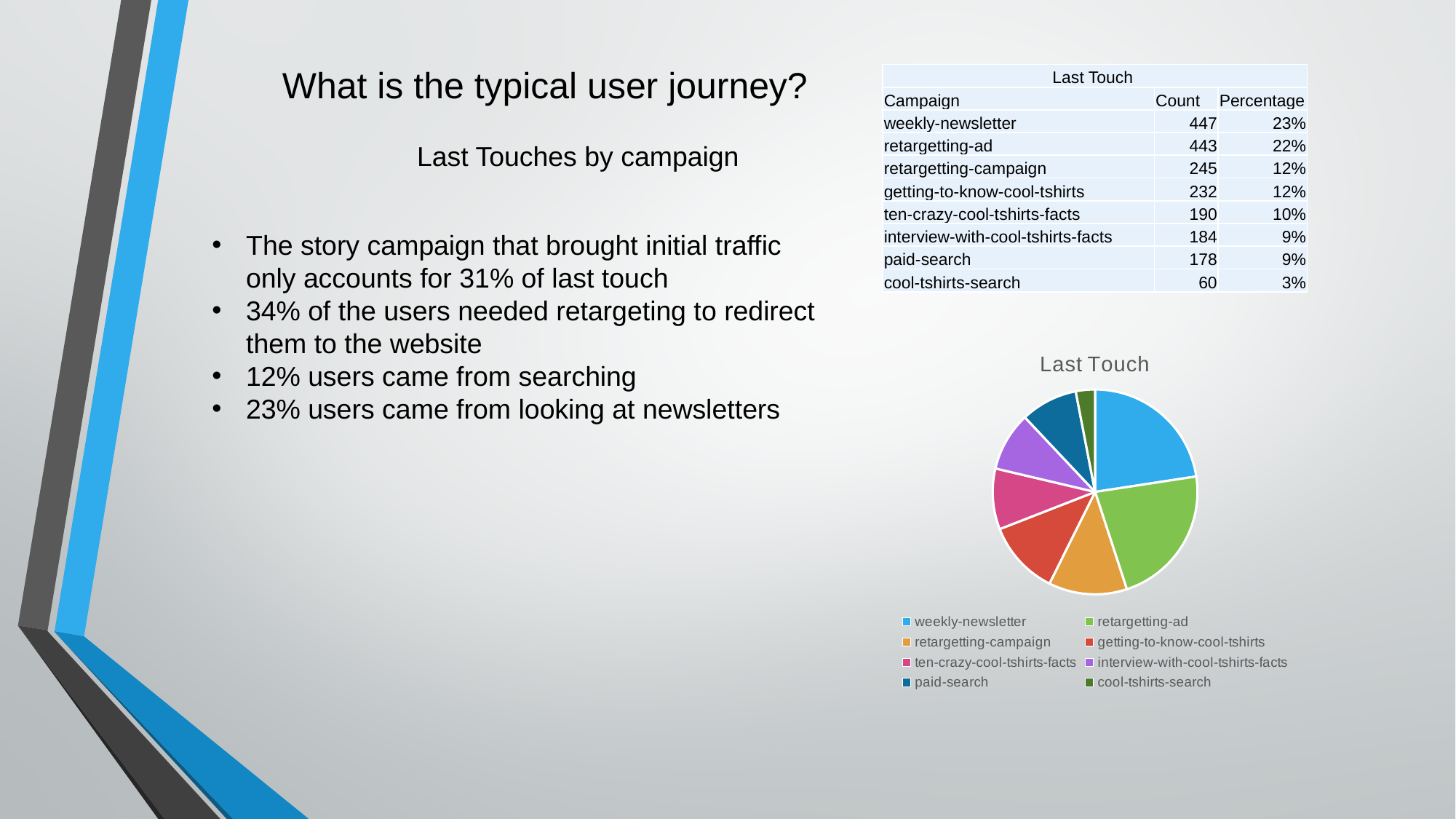

What is the typical user journey?

| Last Touch |  |  |
| --- | --- | --- |
| Campaign | Count | Percentage |
| weekly-newsletter | 447 | 23% |
| retargetting-ad | 443 | 22% |
| retargetting-campaign | 245 | 12% |
| getting-to-know-cool-tshirts | 232 | 12% |
| ten-crazy-cool-tshirts-facts | 190 | 10% |
| interview-with-cool-tshirts-facts | 184 | 9% |
| paid-search | 178 | 9% |
| cool-tshirts-search | 60 | 3% |
Last Touches by campaign
The story campaign that brought initial traffic only accounts for 31% of last touch
34% of the users needed retargeting to redirect them to the website
12% users came from searching
23% users came from looking at newsletters

### Chart: Last Touch

| Category | Count | Percentage |
|---|---|---|
| weekly-newsletter | 447.0 | 0.22587165234967155 |
| retargetting-ad | 443.0 | 0.22385042950985345 |
| retargetting-campaign | 245.0 | 0.12379989893885801 |
| getting-to-know-cool-tshirts | 232.0 | 0.11723092470944922 |
| ten-crazy-cool-tshirts-facts | 190.0 | 0.09600808489135927 |
| interview-with-cool-tshirts-facts | 184.0 | 0.09297625063163213 |
| paid-search | 178.0 | 0.089944416371905 |
| cool-tshirts-search | 60.0 | 0.03031834259727135 |